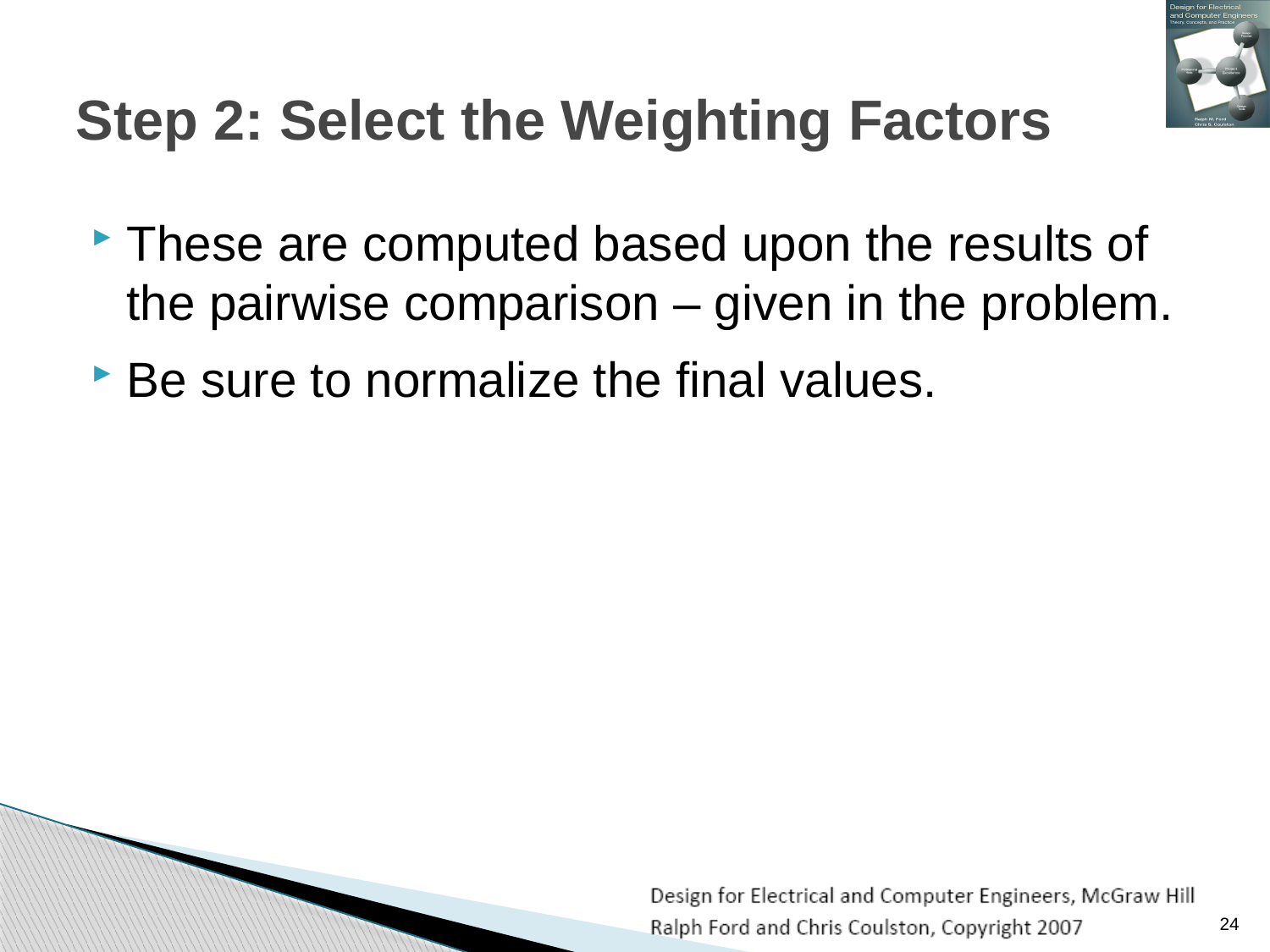

# Step 2: Select the Weighting Factors
These are computed based upon the results of the pairwise comparison – given in the problem.
Be sure to normalize the final values.
24